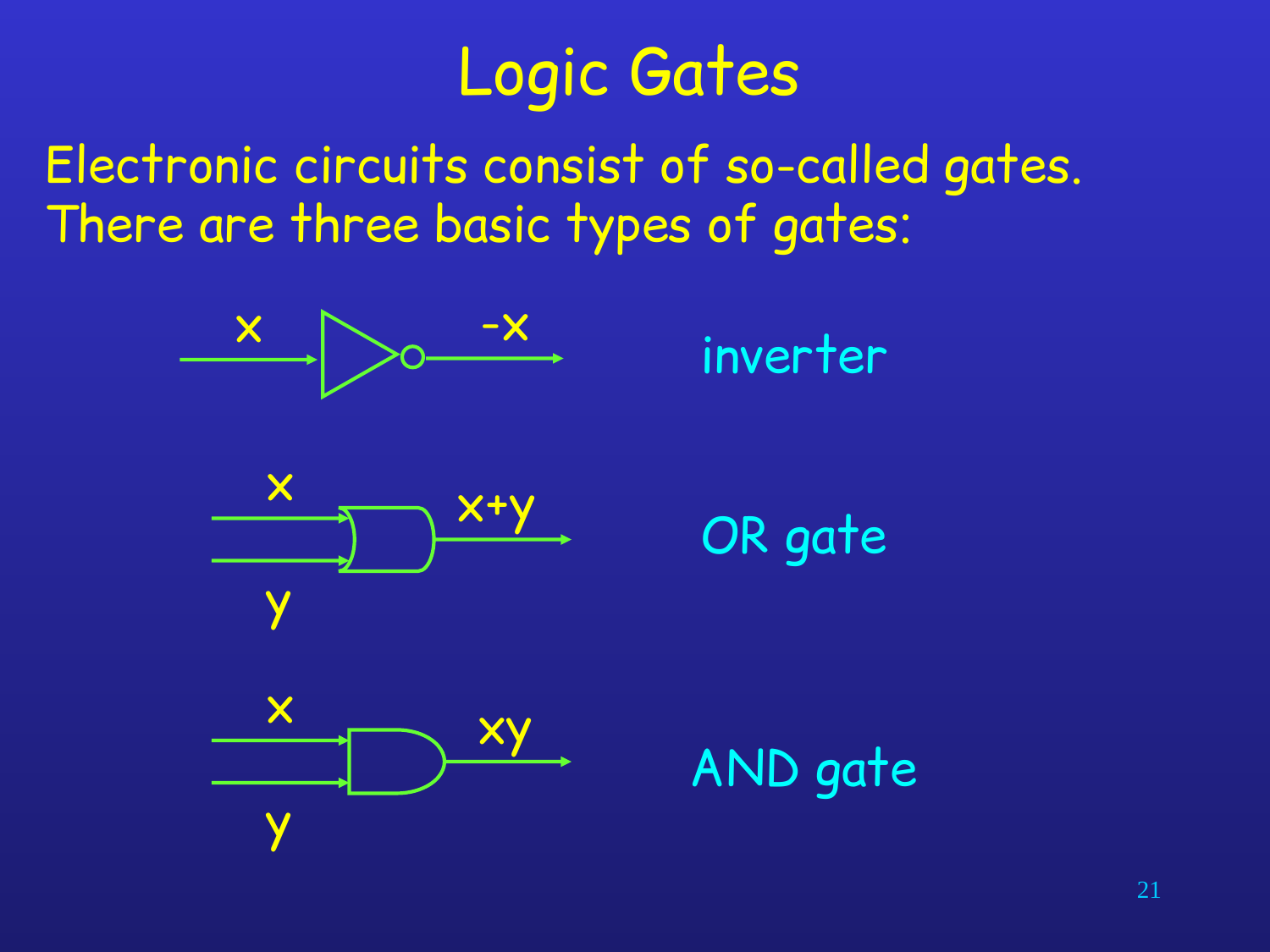

# Logic Gates
Electronic circuits consist of so-called gates.
There are three basic types of gates:
-x
x

inverter
x
x+y

y
OR gate
x
xy

y
AND gate
21